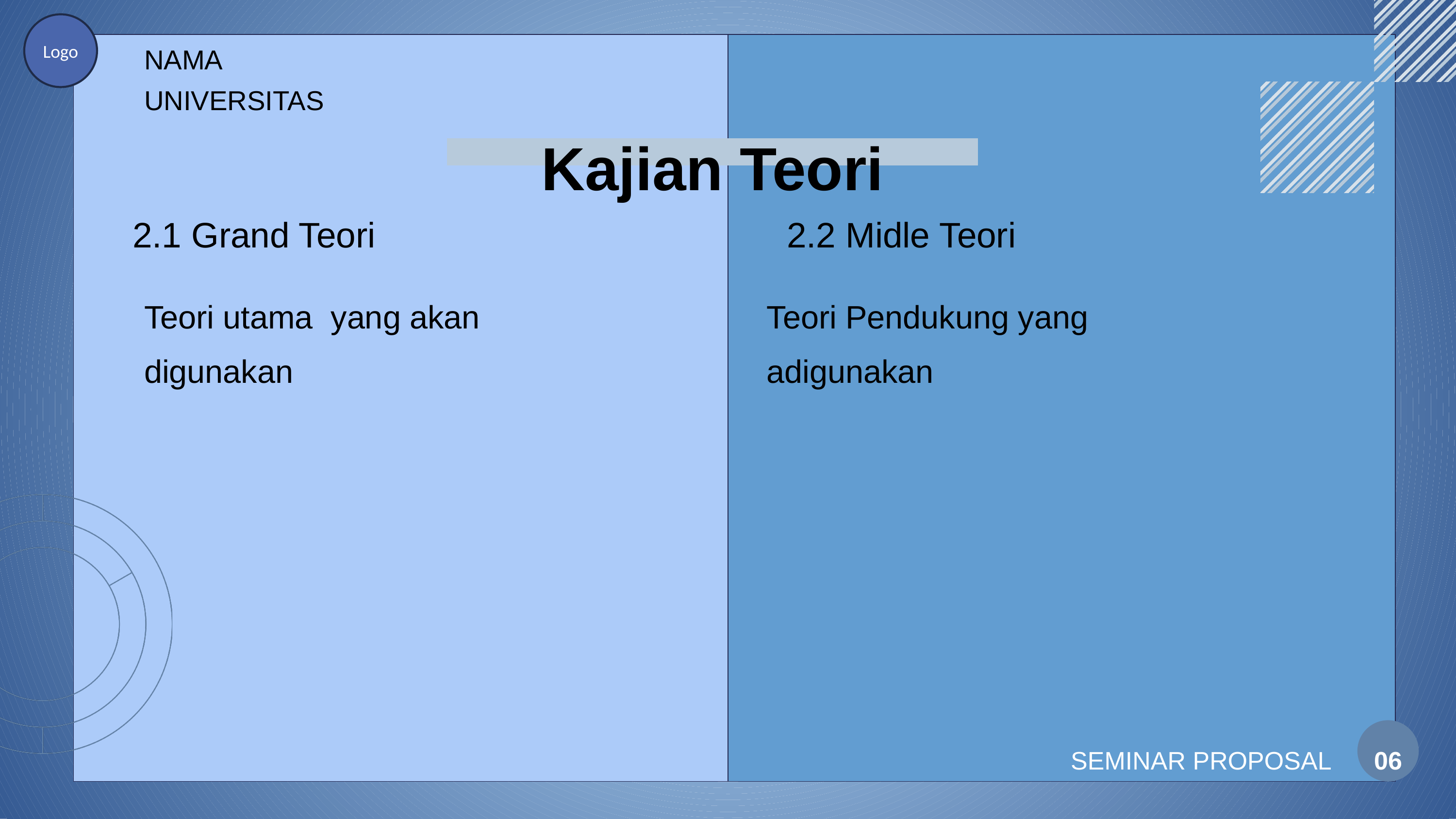

Logo

NAMA UNIVERSITAS

Kajian Teori

2.1 Grand Teori
2.2 Midle Teori
Teori utama  yang akan digunakan
Teori Pendukung yang adigunakan

SEMINAR PROPOSAL
06